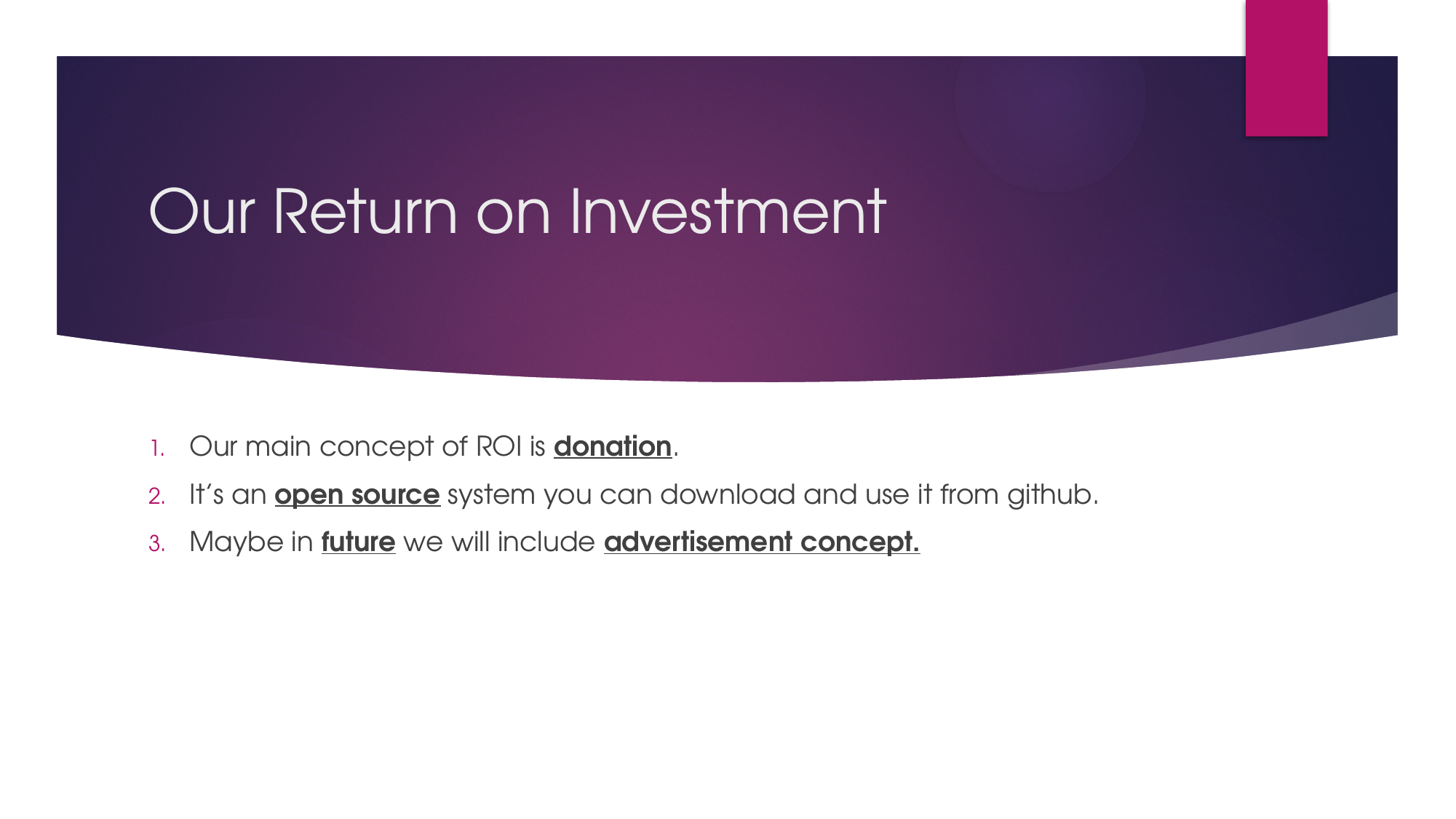

# Our Return on Investment
Our main concept of ROI is donation.
It’s an open source system you can download and use it from github.
Maybe in future we will include advertisement concept.